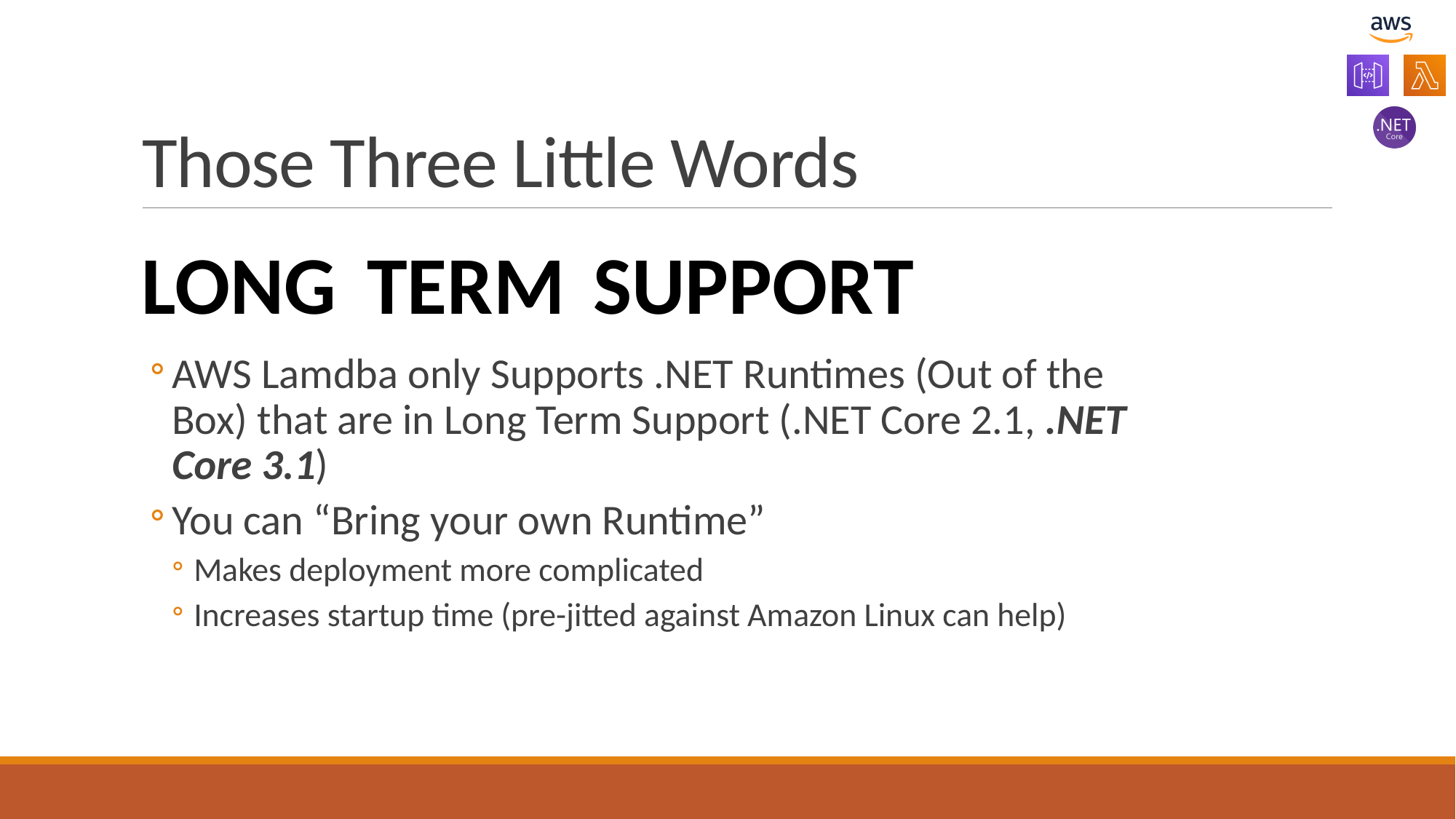

# Those Three Little Words
LONG
TERM
SUPPORT
AWS Lamdba only Supports .NET Runtimes (Out of the Box) that are in Long Term Support (.NET Core 2.1, .NET Core 3.1)
You can “Bring your own Runtime”
Makes deployment more complicated
Increases startup time (pre-jitted against Amazon Linux can help)